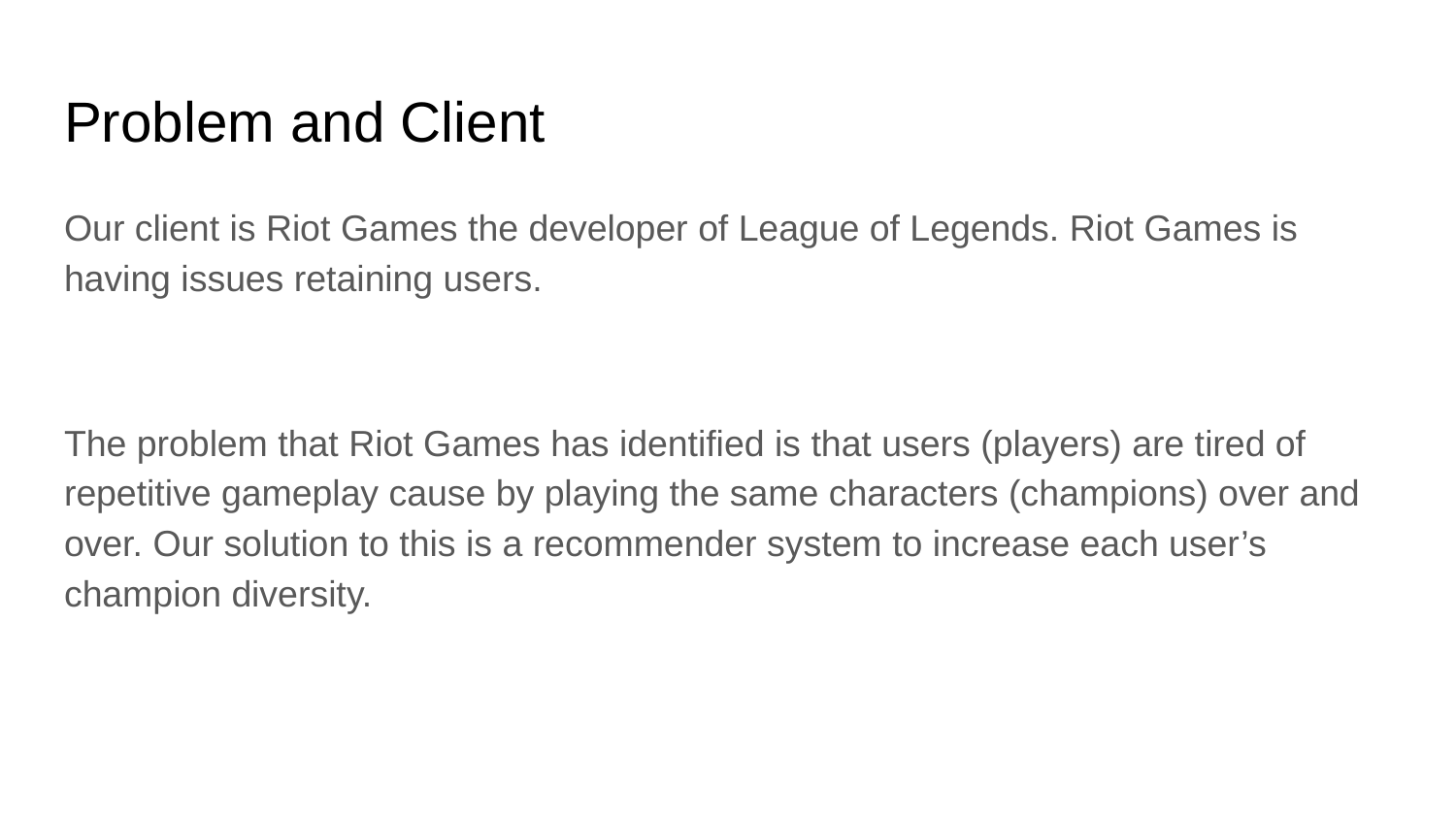

# Problem and Client
Our client is Riot Games the developer of League of Legends. Riot Games is having issues retaining users.

The problem that Riot Games has identified is that users (players) are tired of repetitive gameplay cause by playing the same characters (champions) over and over. Our solution to this is a recommender system to increase each user’s champion diversity.